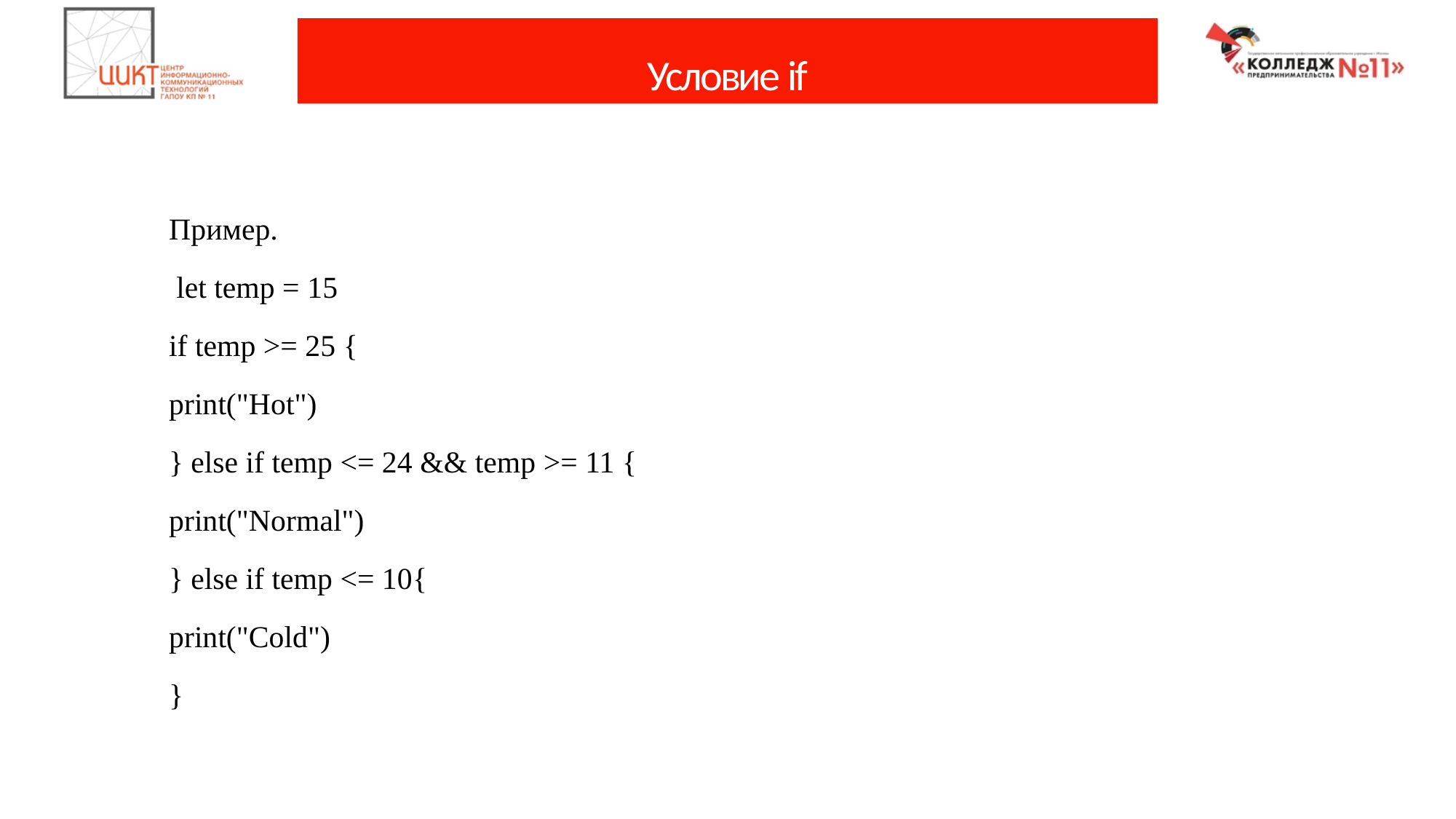

# Условие if
	Пример.
	 let temp = 15
	if temp >= 25 {
    	print("Hot")
	} else if temp <= 24 && temp >= 11 {
  	print("Normal")
	} else if temp <= 10{
  	print("Cold")
	}